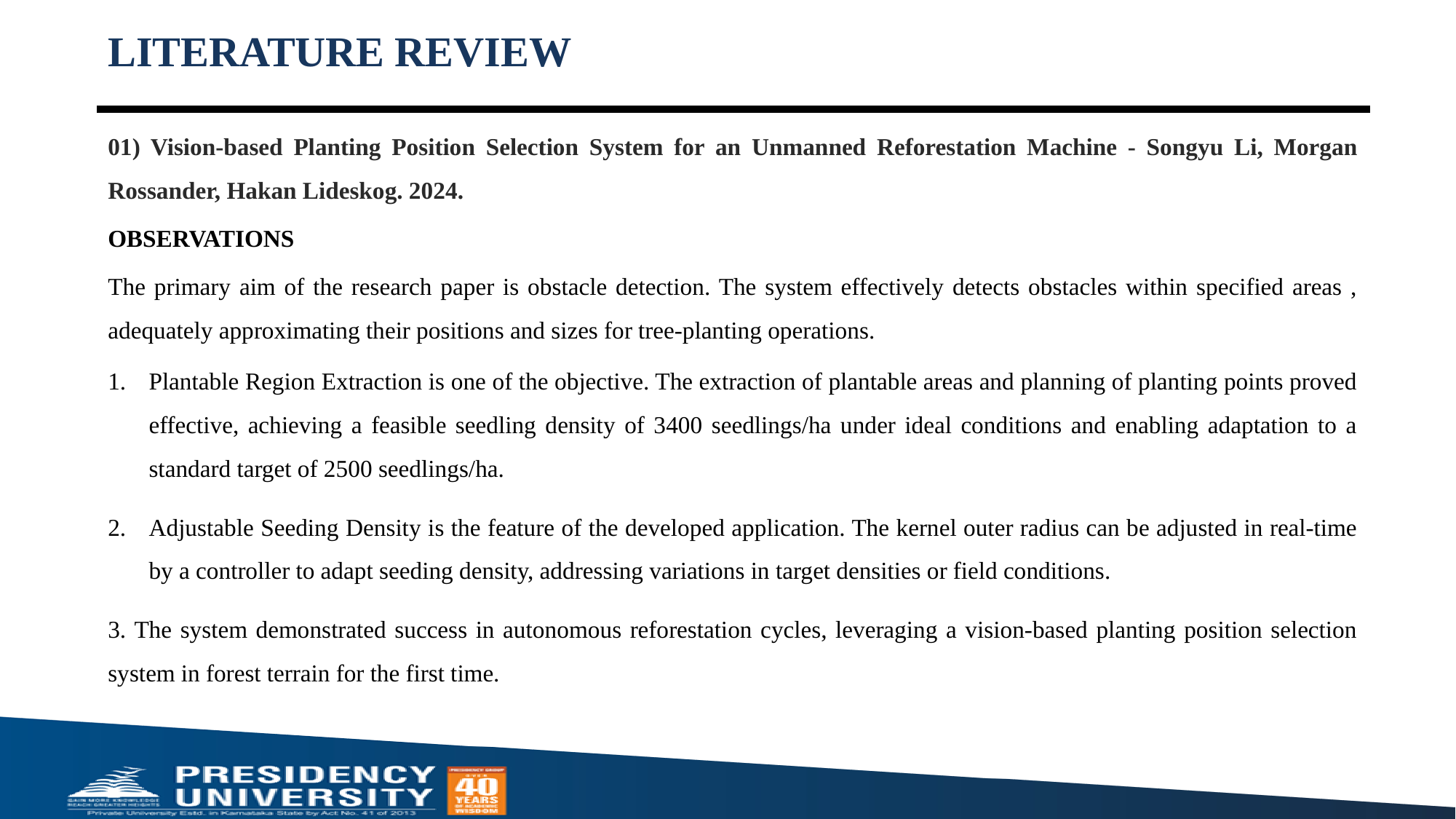

# LITERATURE REVIEW
01) Vision-based Planting Position Selection System for an Unmanned Reforestation Machine - Songyu Li, Morgan Rossander, Hakan Lideskog. 2024.
OBSERVATIONS
The primary aim of the research paper is obstacle detection. The system effectively detects obstacles within specified areas , adequately approximating their positions and sizes for tree-planting operations.
Plantable Region Extraction is one of the objective. The extraction of plantable areas and planning of planting points proved effective, achieving a feasible seedling density of 3400 seedlings/ha under ideal conditions and enabling adaptation to a standard target of 2500 seedlings/ha.
Adjustable Seeding Density is the feature of the developed application. The kernel outer radius can be adjusted in real-time by a controller to adapt seeding density, addressing variations in target densities or field conditions.
3. The system demonstrated success in autonomous reforestation cycles, leveraging a vision-based planting position selection system in forest terrain for the first time.